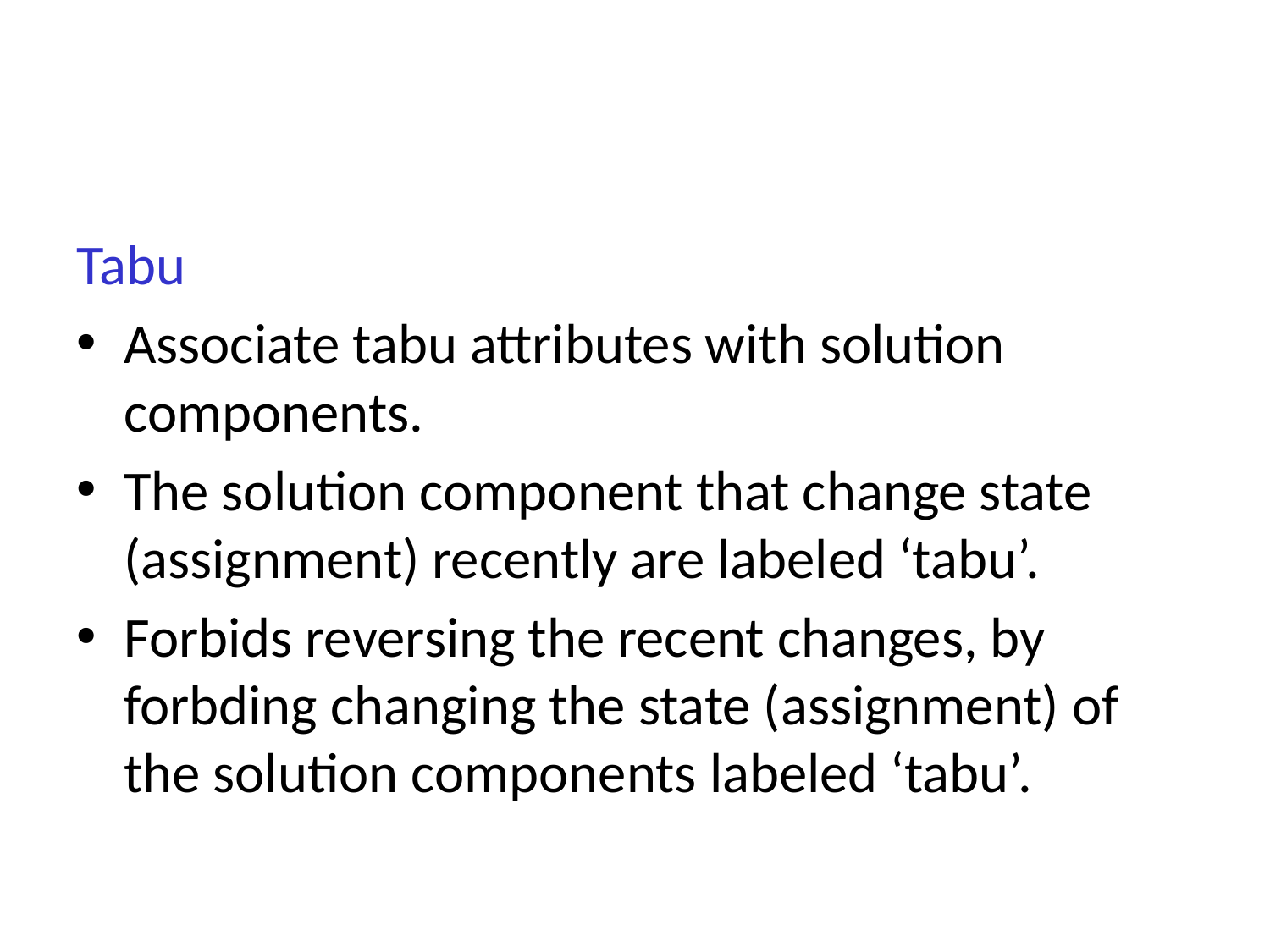

Tabu
Associate tabu attributes with solution components.
The solution component that change state (assignment) recently are labeled ‘tabu’.
Forbids reversing the recent changes, by forbding changing the state (assignment) of the solution components labeled ‘tabu’.